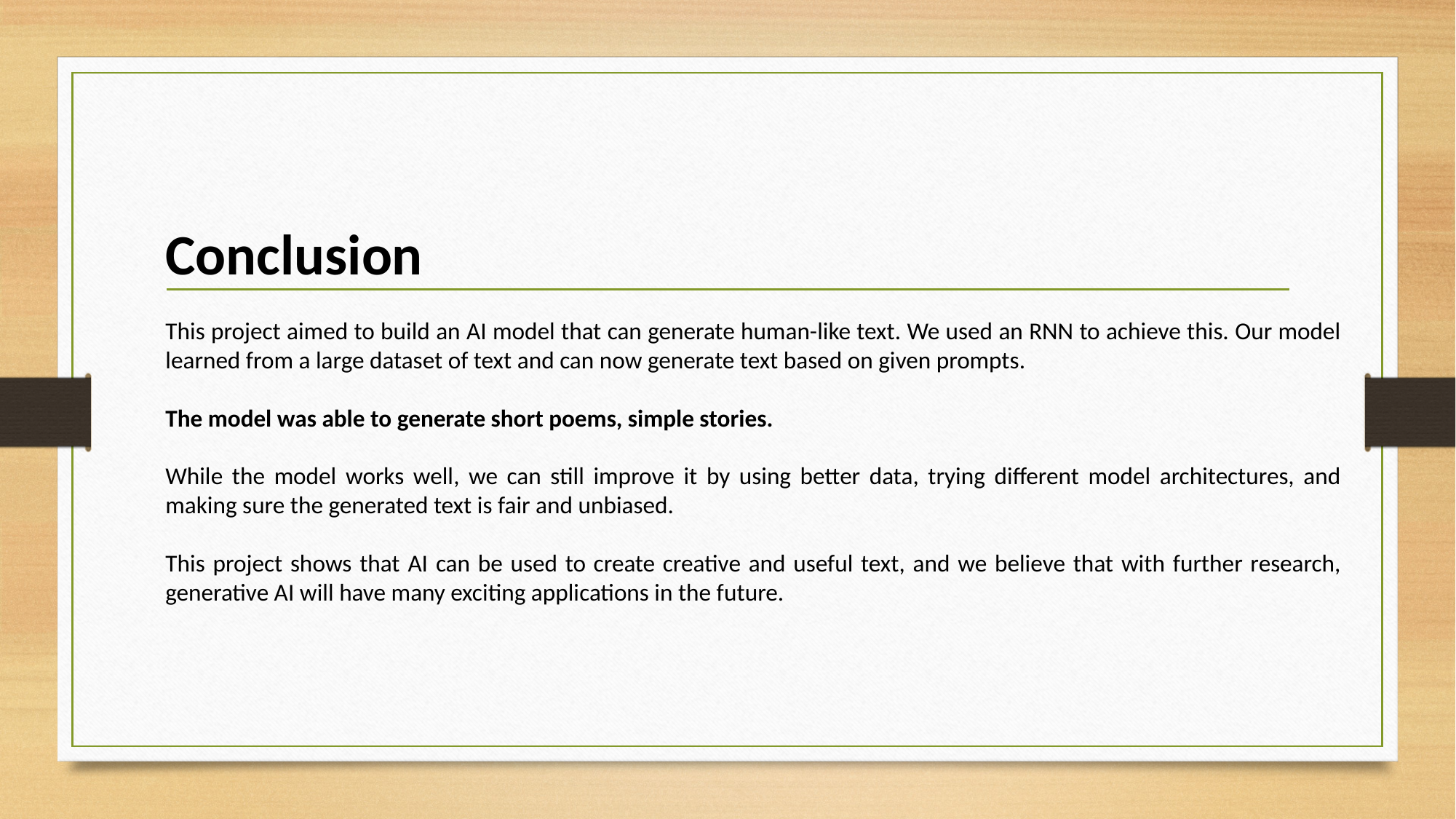

# Conclusion
This project aimed to build an AI model that can generate human-like text. We used an RNN to achieve this. Our model learned from a large dataset of text and can now generate text based on given prompts.

The model was able to generate short poems, simple stories.

While the model works well, we can still improve it by using better data, trying different model architectures, and making sure the generated text is fair and unbiased.

This project shows that AI can be used to create creative and useful text, and we believe that with further research, generative AI will have many exciting applications in the future.